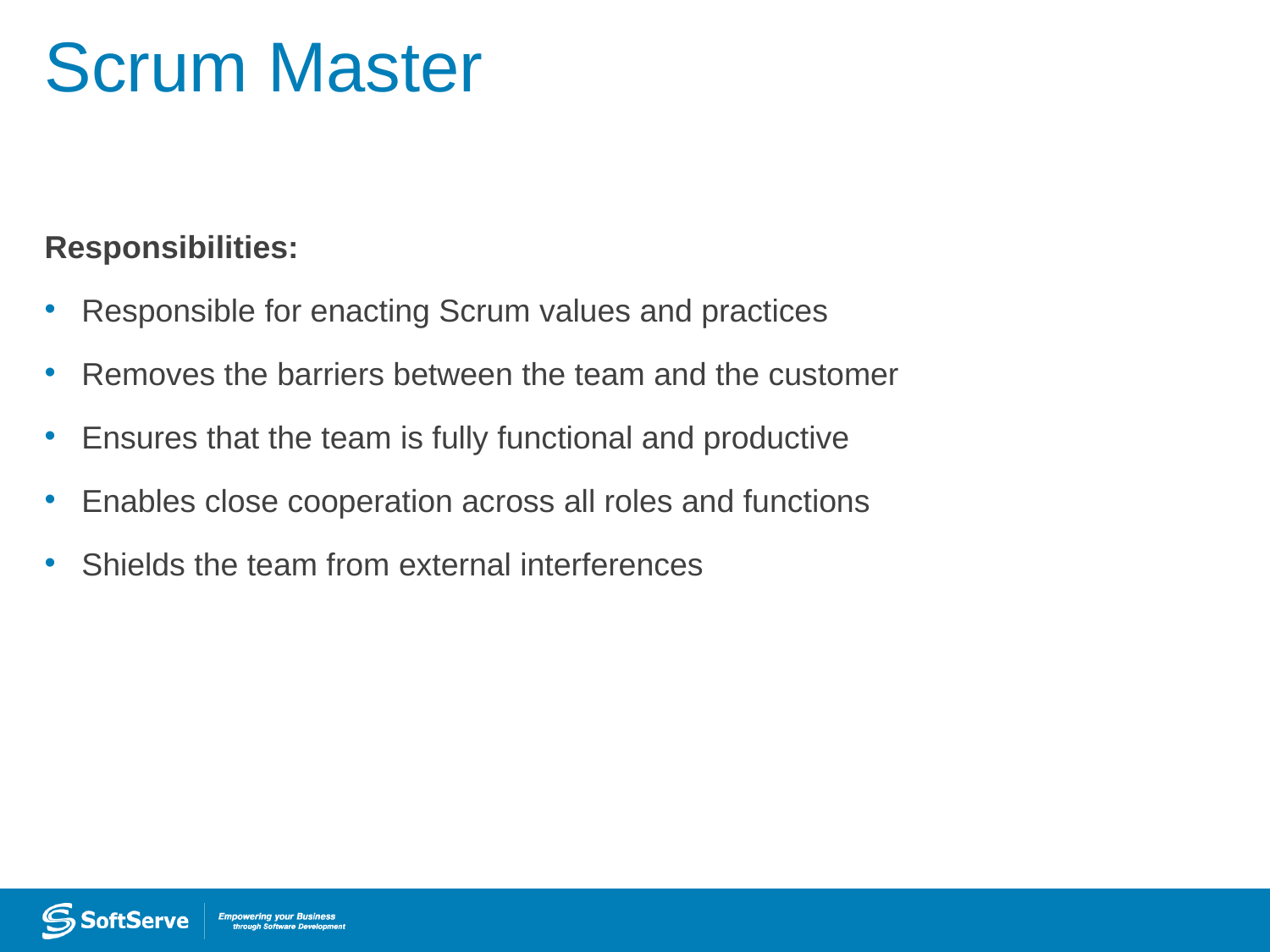

# Scrum Master
Responsibilities:
Responsible for enacting Scrum values and practices
Removes the barriers between the team and the customer
Ensures that the team is fully functional and productive
Enables close cooperation across all roles and functions
Shields the team from external interferences